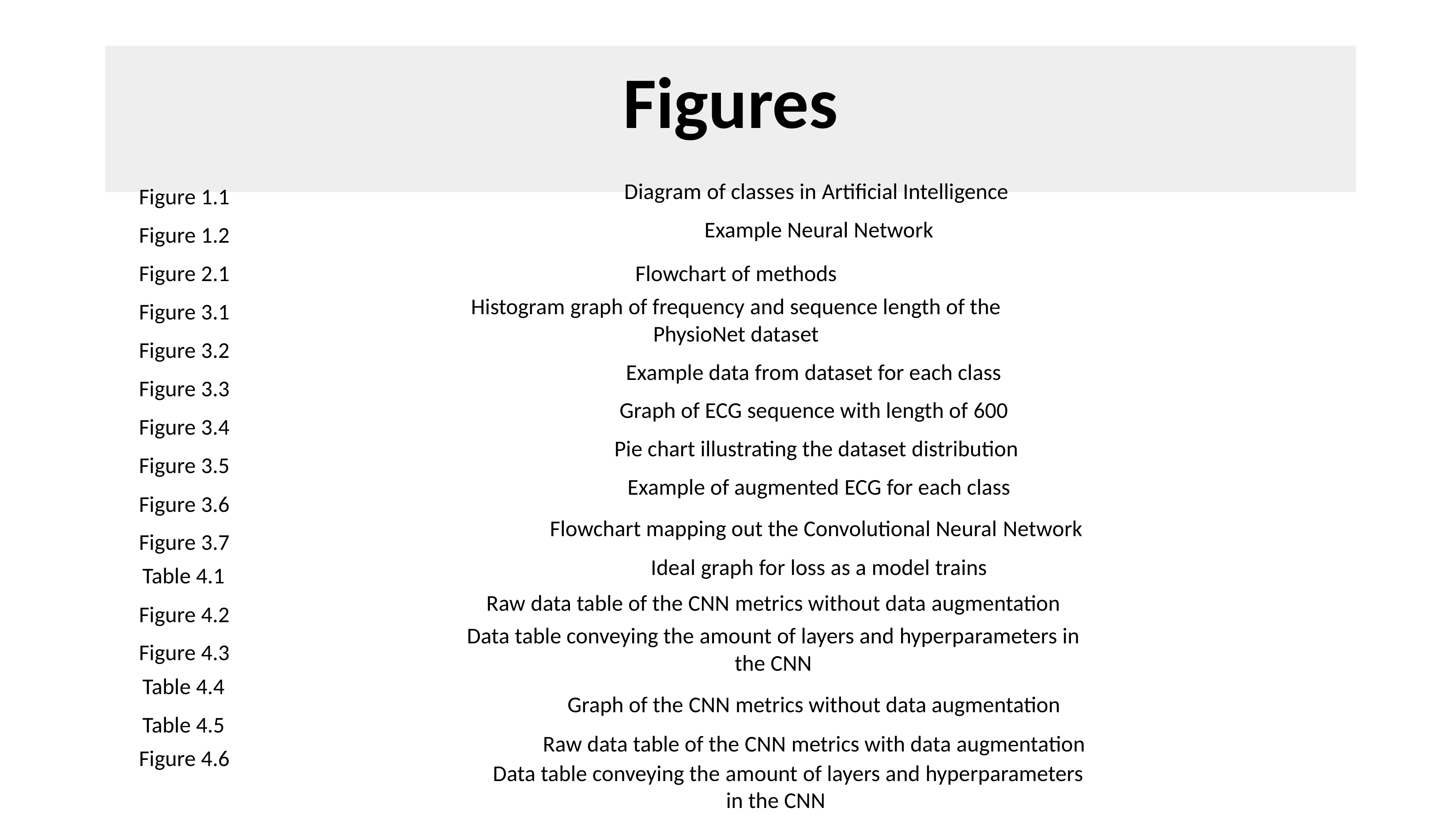

# Figures
Diagram of classes in Artificial Intelligence  Example Neural Network
Flowchart of methods
Histogram graph of frequency and sequence length of the PhysioNet dataset
Example data from dataset for each class  Graph of ECG sequence with length of 600  Pie chart illustrating the dataset distribution  Example of augmented ECG for each class
Flowchart mapping out the Convolutional Neural Network  Ideal graph for loss as a model trains
Raw data table of the CNN metrics without data augmentation
Data table conveying the amount of layers and hyperparameters in the CNN
Graph of the CNN metrics without data augmentation  Raw data table of the CNN metrics with data augmentation
Data table conveying the amount of layers and hyperparameters in the CNN
Graph of the CNN metrics with data augmentation
Figure 1.1
Figure 1.2
Figure 2.1
Figure 3.1
Figure 3.2
Figure 3.3
Figure 3.4
Figure 3.5
Figure 3.6
Figure 3.7
Table 4.1
Figure 4.2
Figure 4.3
Table 4.4
Table 4.5
Figure 4.6